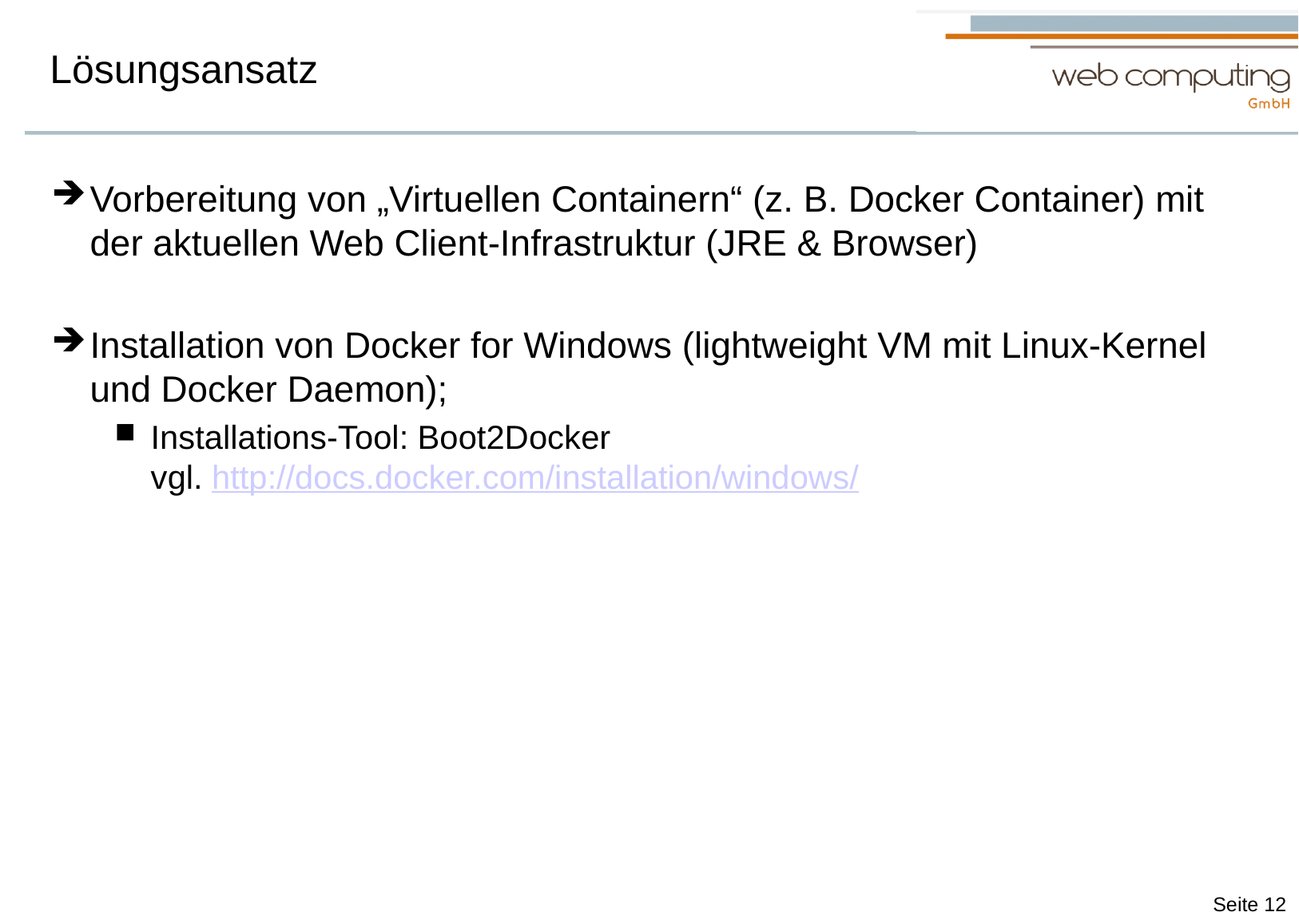

# Lösungsansatz
Vorbereitung von „Virtuellen Containern“ (z. B. Docker Container) mit der aktuellen Web Client-Infrastruktur (JRE & Browser)

Installation von Docker for Windows (lightweight VM mit Linux-Kernel und Docker Daemon);
Installations-Tool: Boot2Docker
vgl. http://docs.docker.com/installation/windows/

Seite 12